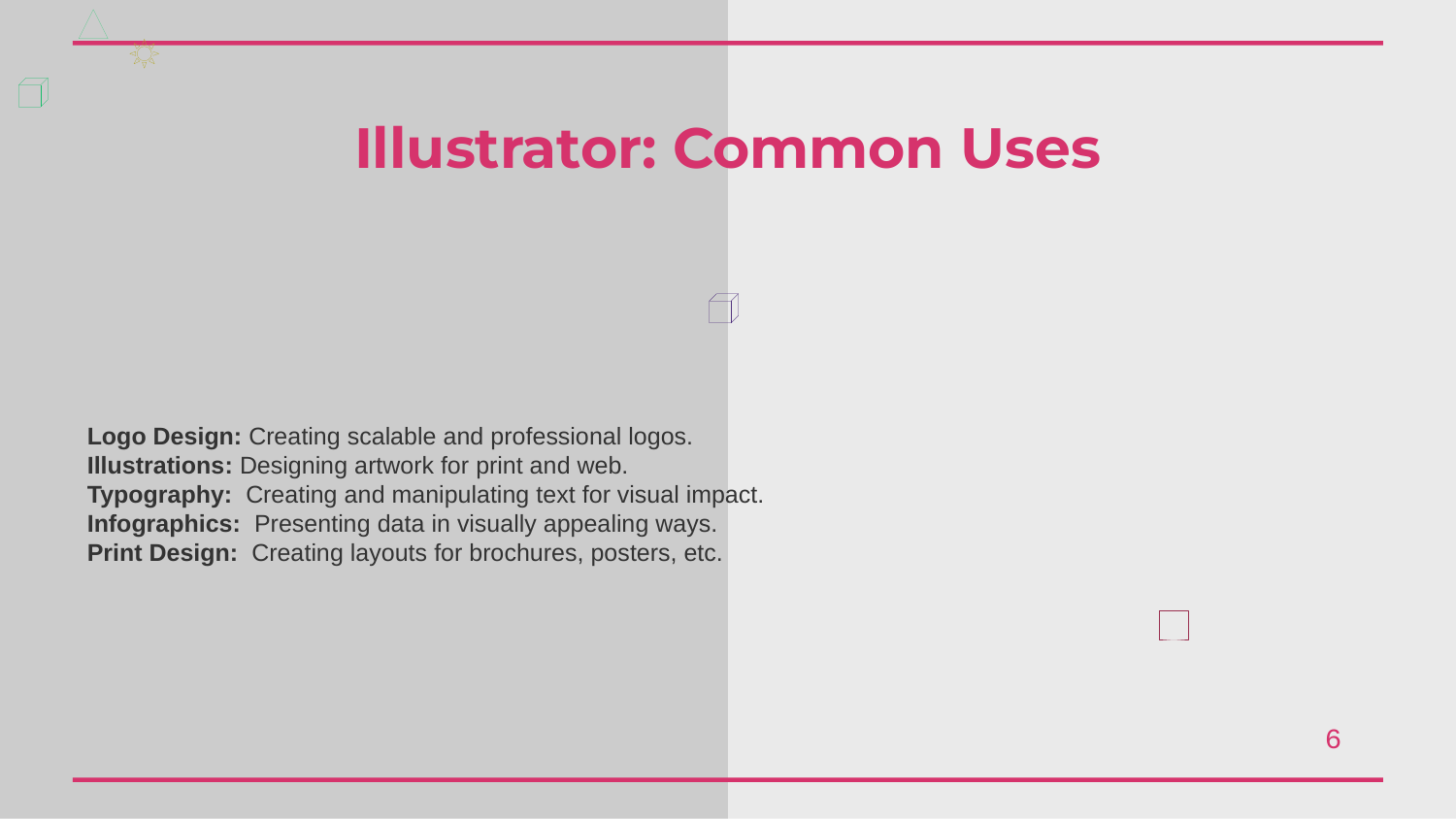

Illustrator: Common Uses

Logo Design: Creating scalable and professional logos.
Illustrations: Designing artwork for print and web.
Typography:  Creating and manipulating text for visual impact.
Infographics:  Presenting data in visually appealing ways.
Print Design:  Creating layouts for brochures, posters, etc.

6